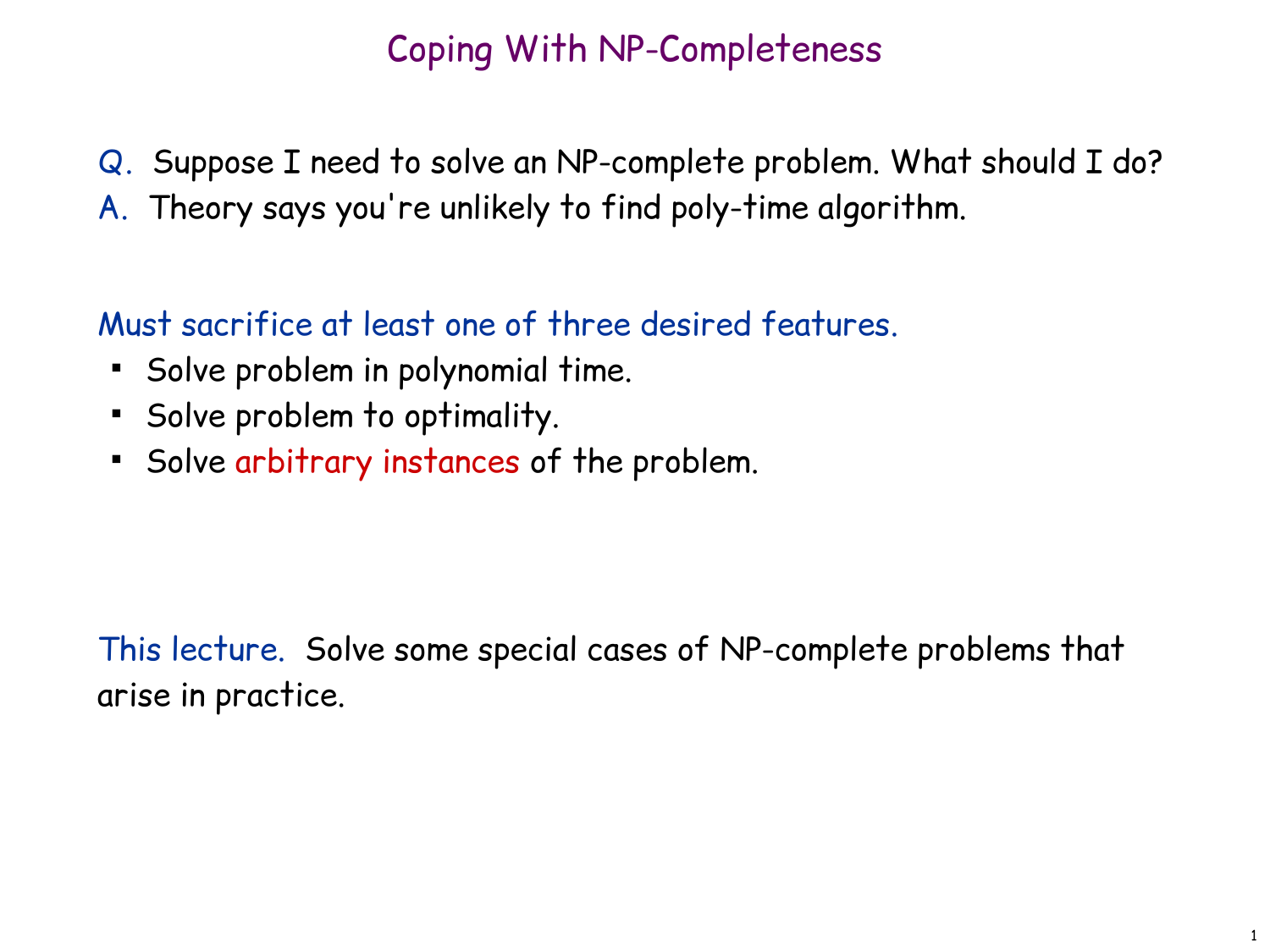

# Coping With NP-Completeness
Q.  Suppose I need to solve an NP-complete problem. What should I do?
A.  Theory says you're unlikely to find poly-time algorithm.

Must sacrifice at least one of three desired features.
Solve problem in polynomial time.
Solve problem to optimality.
Solve arbitrary instances of the problem.

This lecture.  Solve some special cases of NP-complete problems that arise in practice.

1